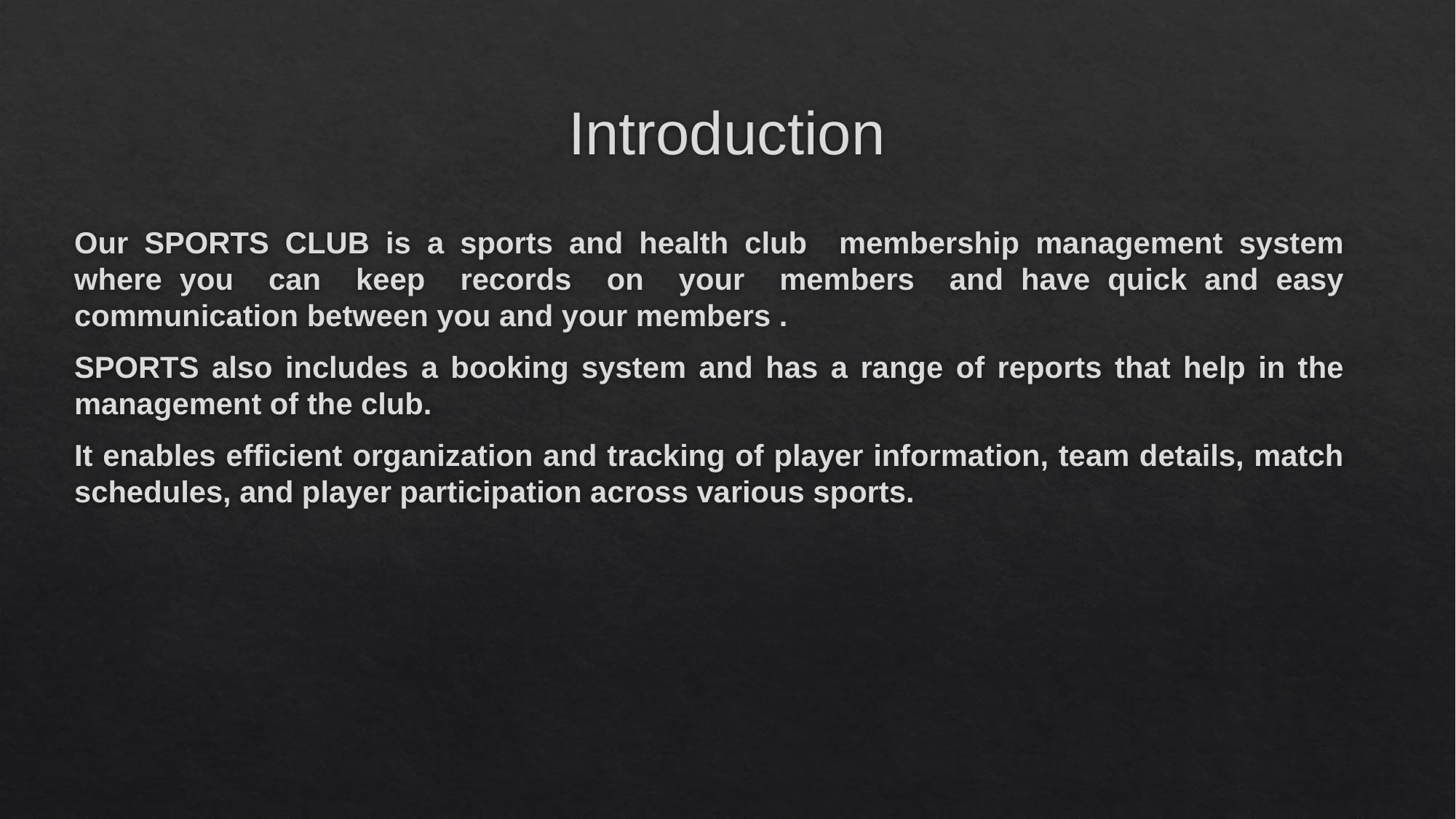

# Introduction
Our SPORTS CLUB is a sports and health club  membership management system where you  can  keep  records  on  your  members  and have quick and easy communication between you and your members .
SPORTS also includes a booking system and has a range of reports that help in the management of the club.
It enables efficient organization and tracking of player information, team details, match schedules, and player participation across various sports.